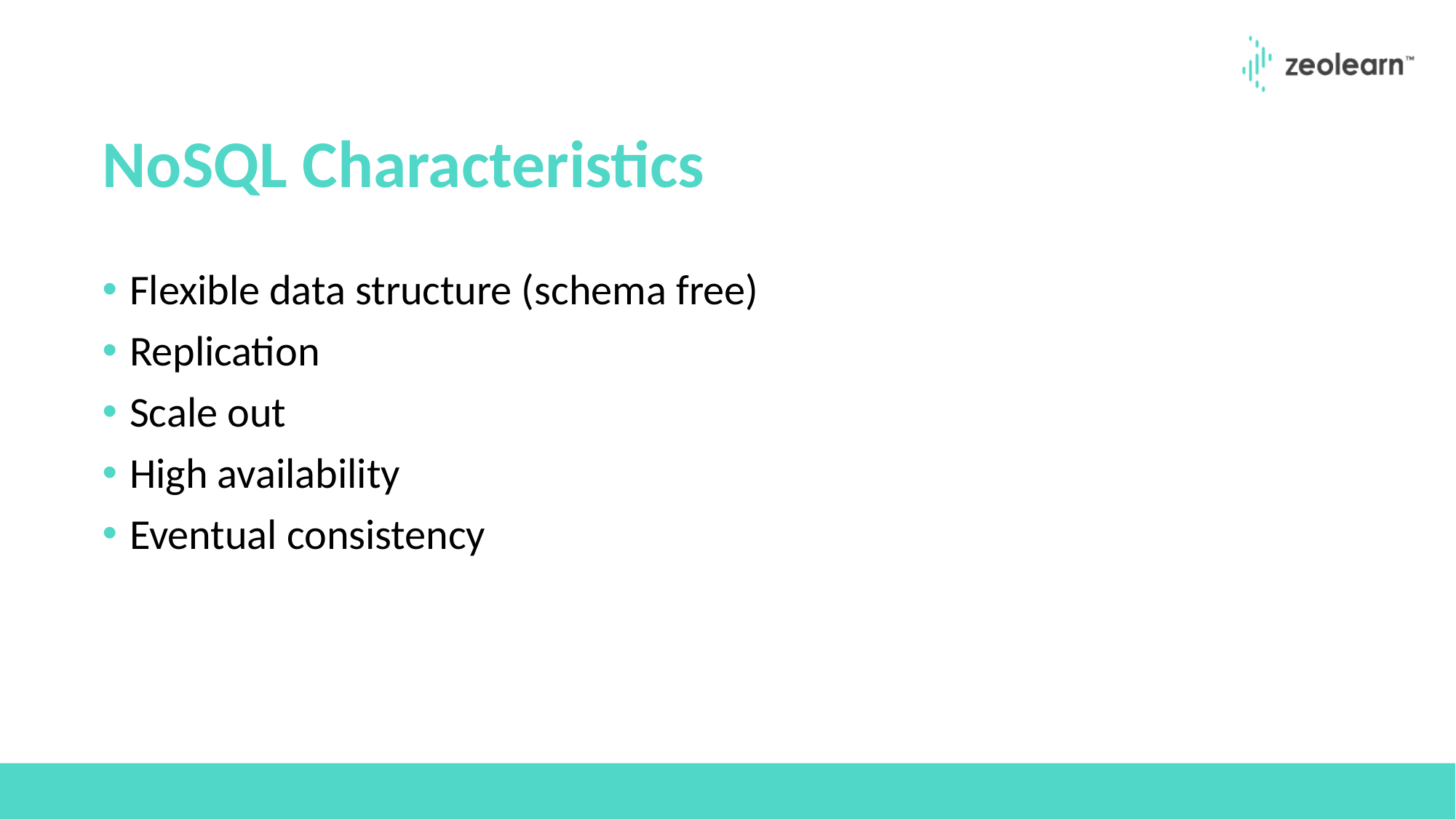

# NoSQL Characteristics
Flexible data structure (schema free)
Replication
Scale out
High availability
Eventual consistency